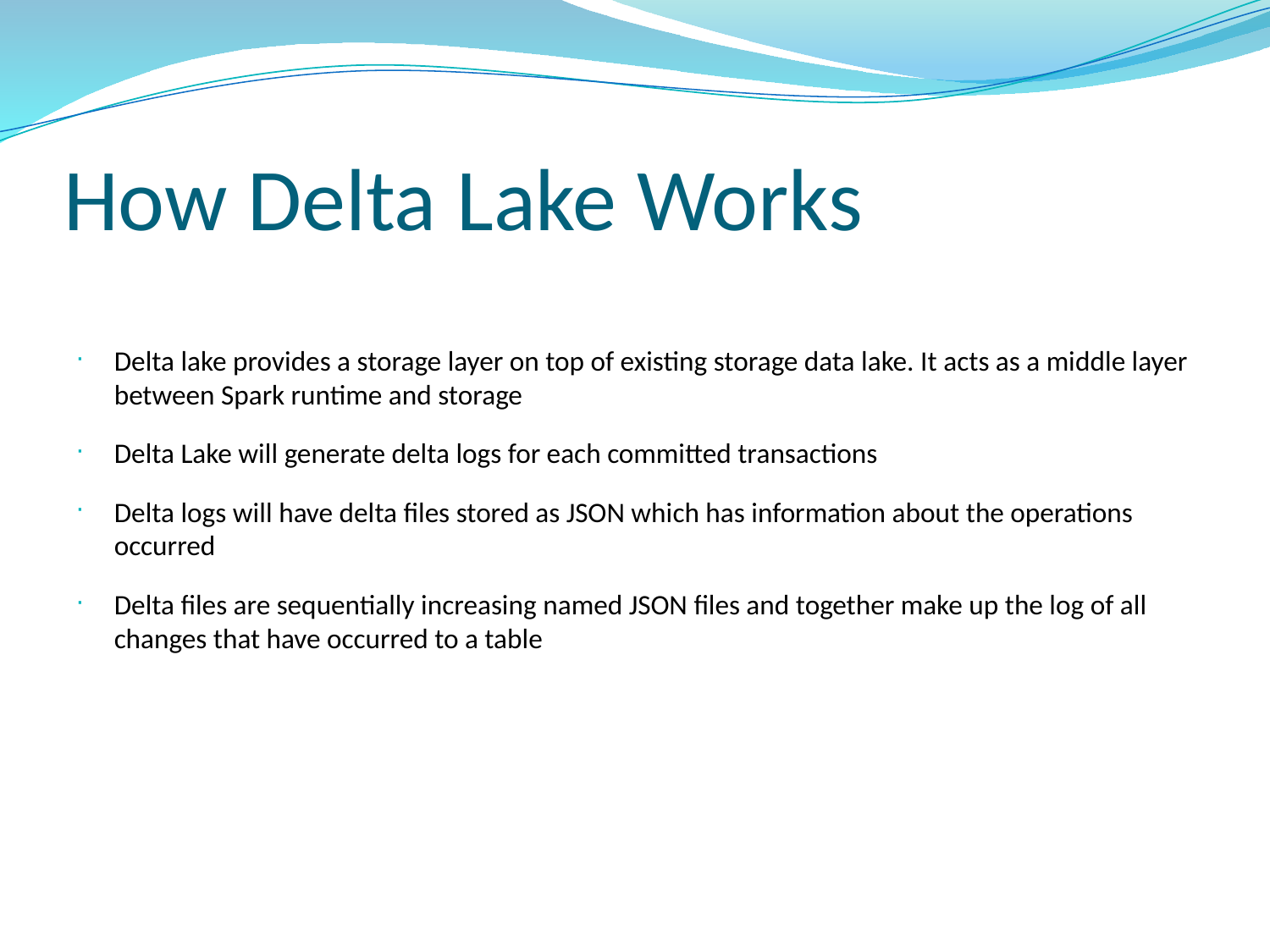

How Delta Lake Works

Delta lake provides a storage layer on top of existing storage data lake. It acts as a middle layer between Spark runtime and storage
Delta Lake will generate delta logs for each committed transactions
Delta logs will have delta files stored as JSON which has information about the operations occurred
Delta files are sequentially increasing named JSON files and together make up the log of all changes that have occurred to a table